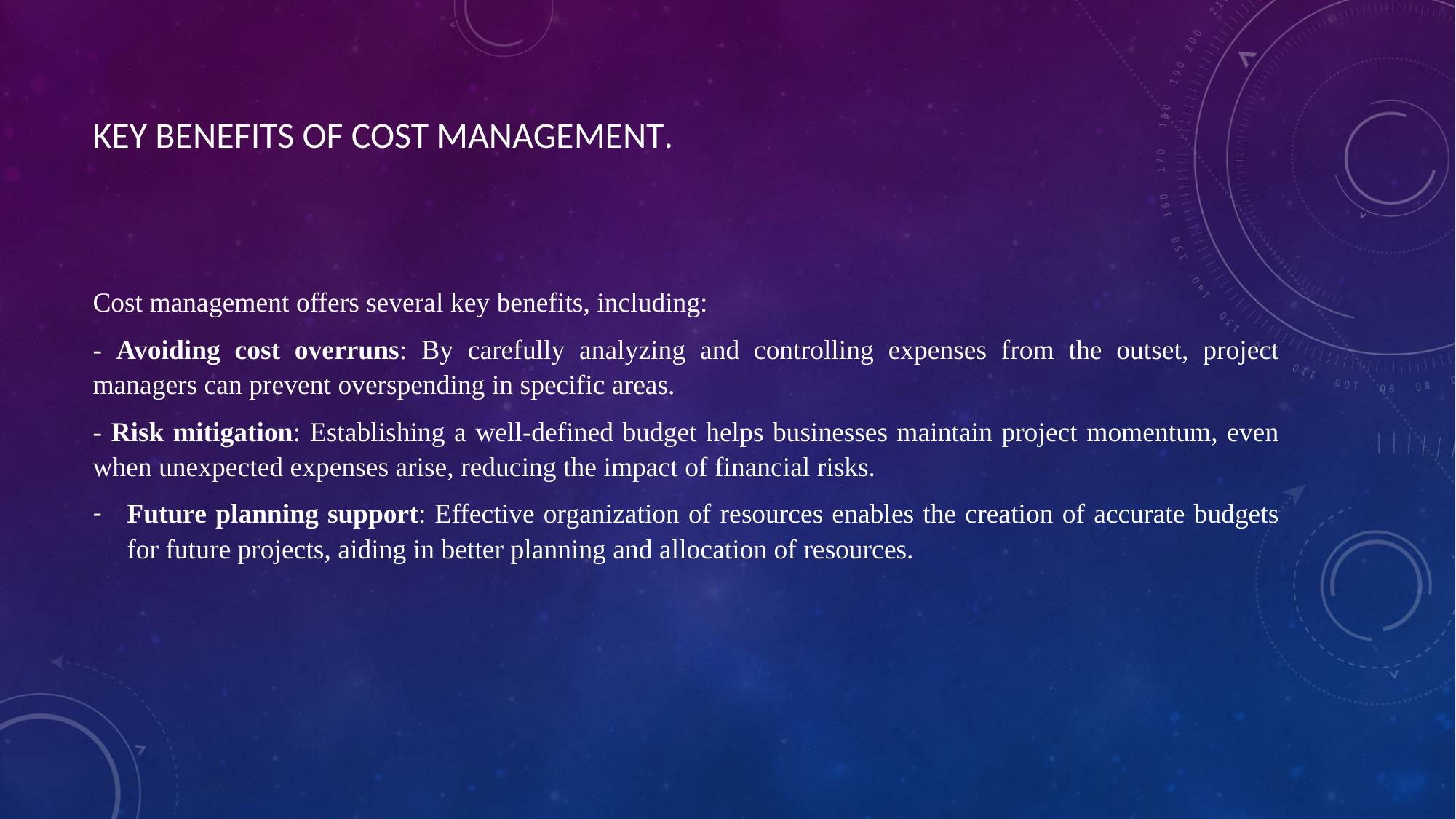

# Key Benefits of cost management.
Cost management offers several key benefits, including:
- Avoiding cost overruns: By carefully analyzing and controlling expenses from the outset, project managers can prevent overspending in specific areas.
- Risk mitigation: Establishing a well-defined budget helps businesses maintain project momentum, even when unexpected expenses arise, reducing the impact of financial risks.
Future planning support: Effective organization of resources enables the creation of accurate budgets for future projects, aiding in better planning and allocation of resources.